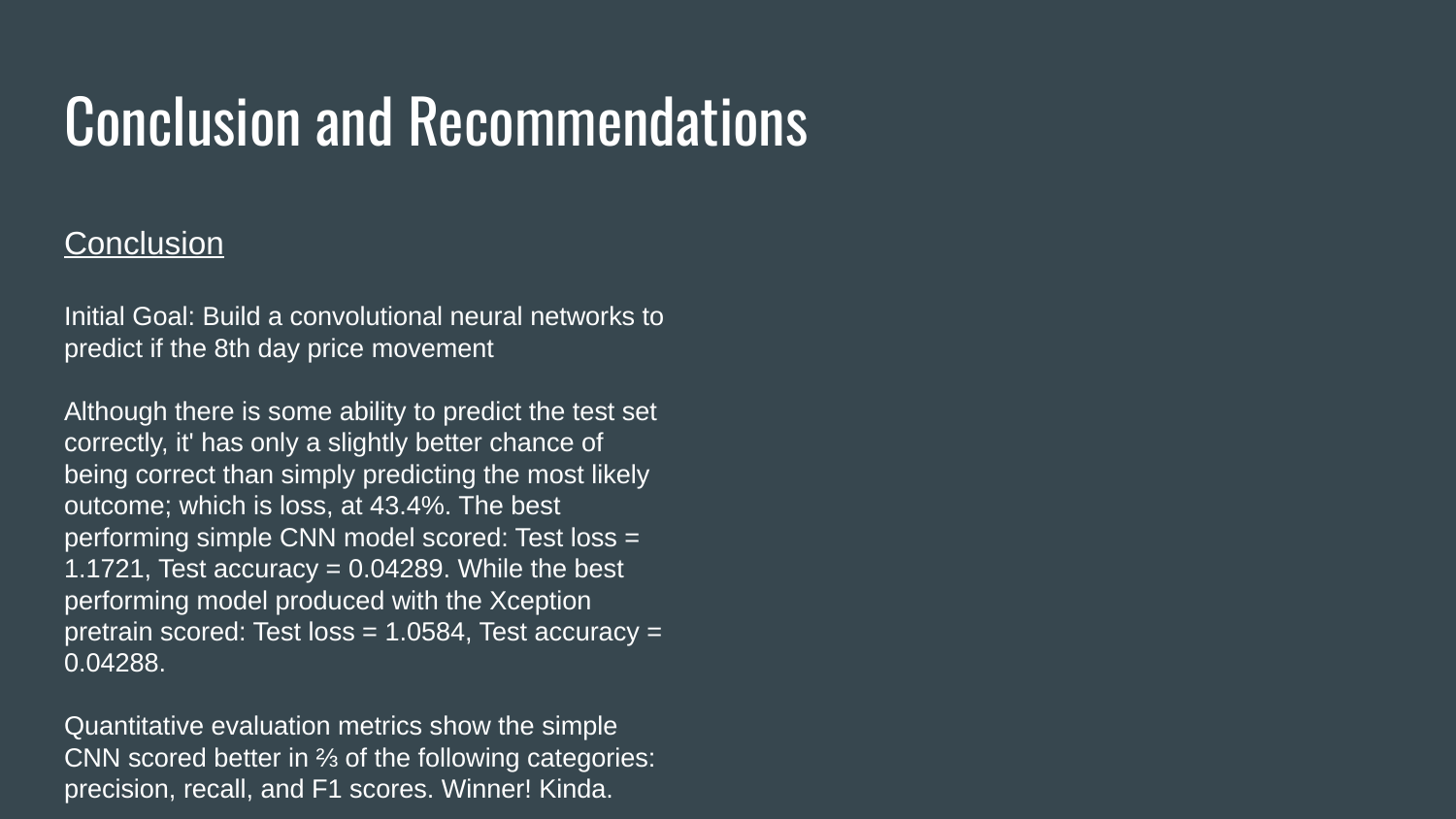

# Conclusion and Recommendations
Conclusion

Initial Goal: Build a convolutional neural networks to predict if the 8th day price movement

Although there is some ability to predict the test set correctly, it' has only a slightly better chance of being correct than simply predicting the most likely outcome; which is loss, at 43.4%. The best performing simple CNN model scored: Test loss = 1.1721, Test accuracy = 0.04289. While the best performing model produced with the Xception pretrain scored: Test loss = 1.0584, Test accuracy = 0.04288.

Quantitative evaluation metrics show the simple CNN scored better in ⅔ of the following categories: precision, recall, and F1 scores. Winner! Kinda.